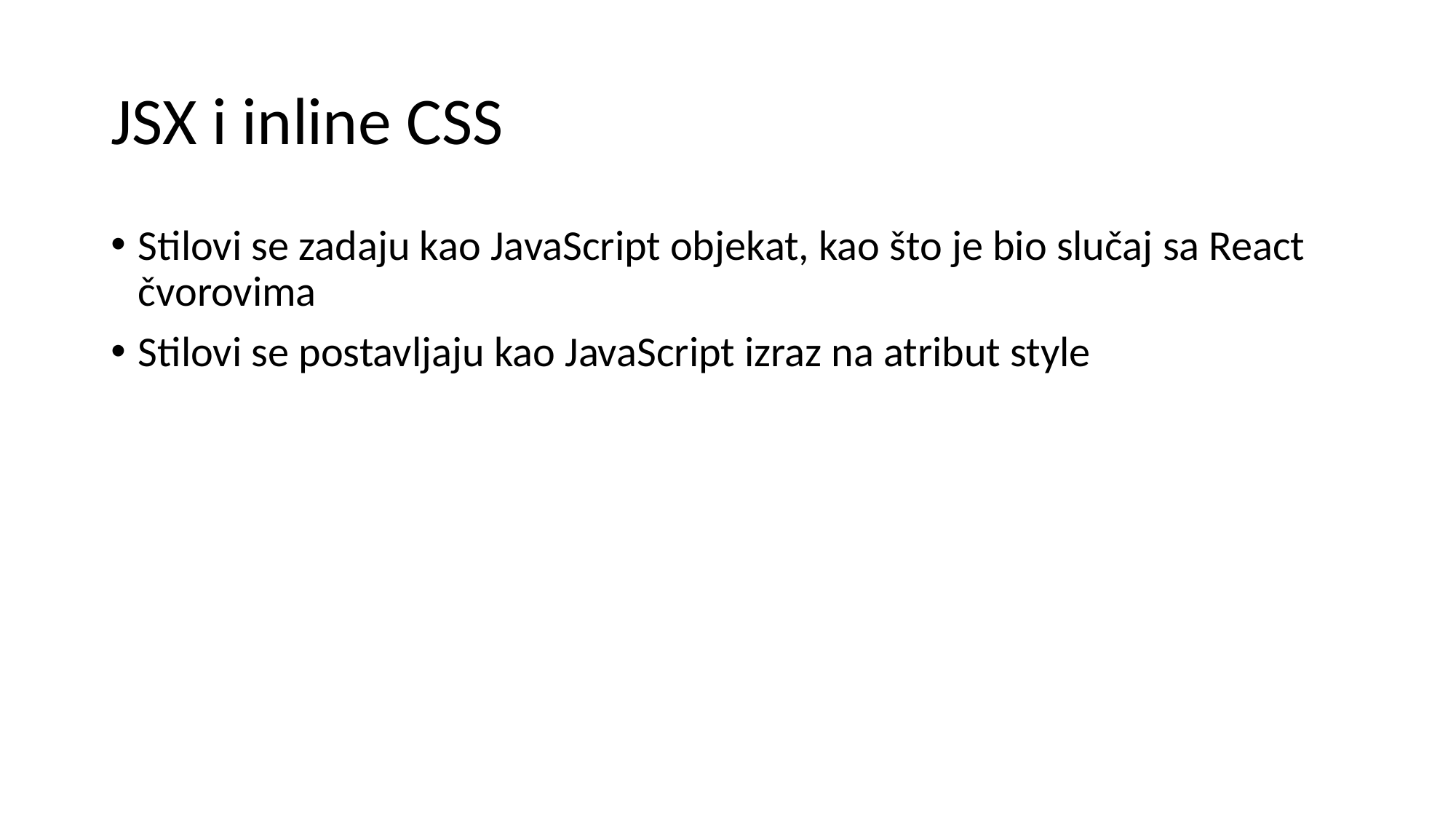

# JSX i inline CSS
Stilovi se zadaju kao JavaScript objekat, kao što je bio slučaj sa React čvorovima
Stilovi se postavljaju kao JavaScript izraz na atribut style